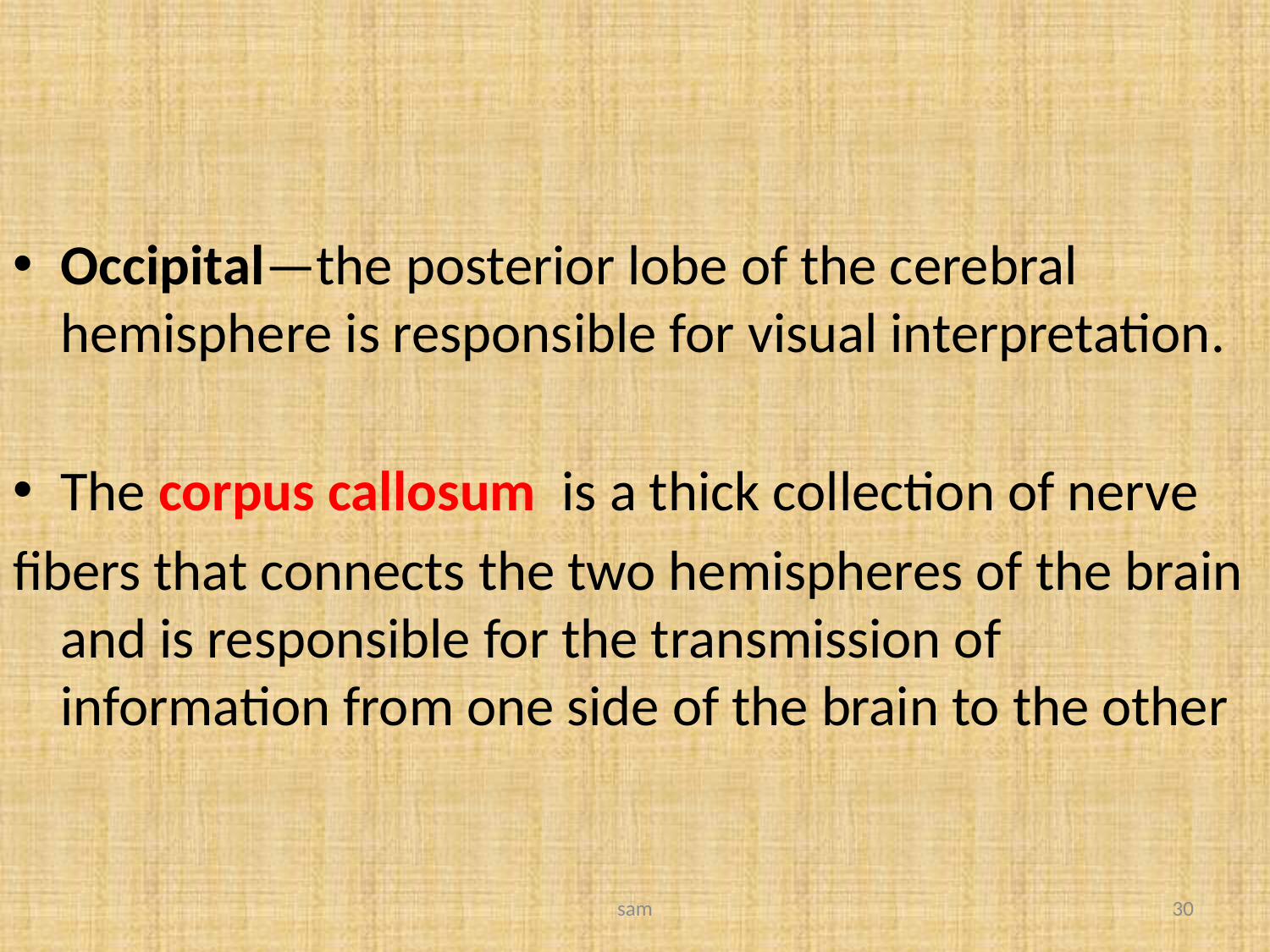

#
Occipital—the posterior lobe of the cerebral hemisphere is responsible for visual interpretation.

The corpus callosum  is a thick collection of nerve
fibers that connects the two hemispheres of the brain and is responsible for the transmission of information from one side of the brain to the other
sam
30